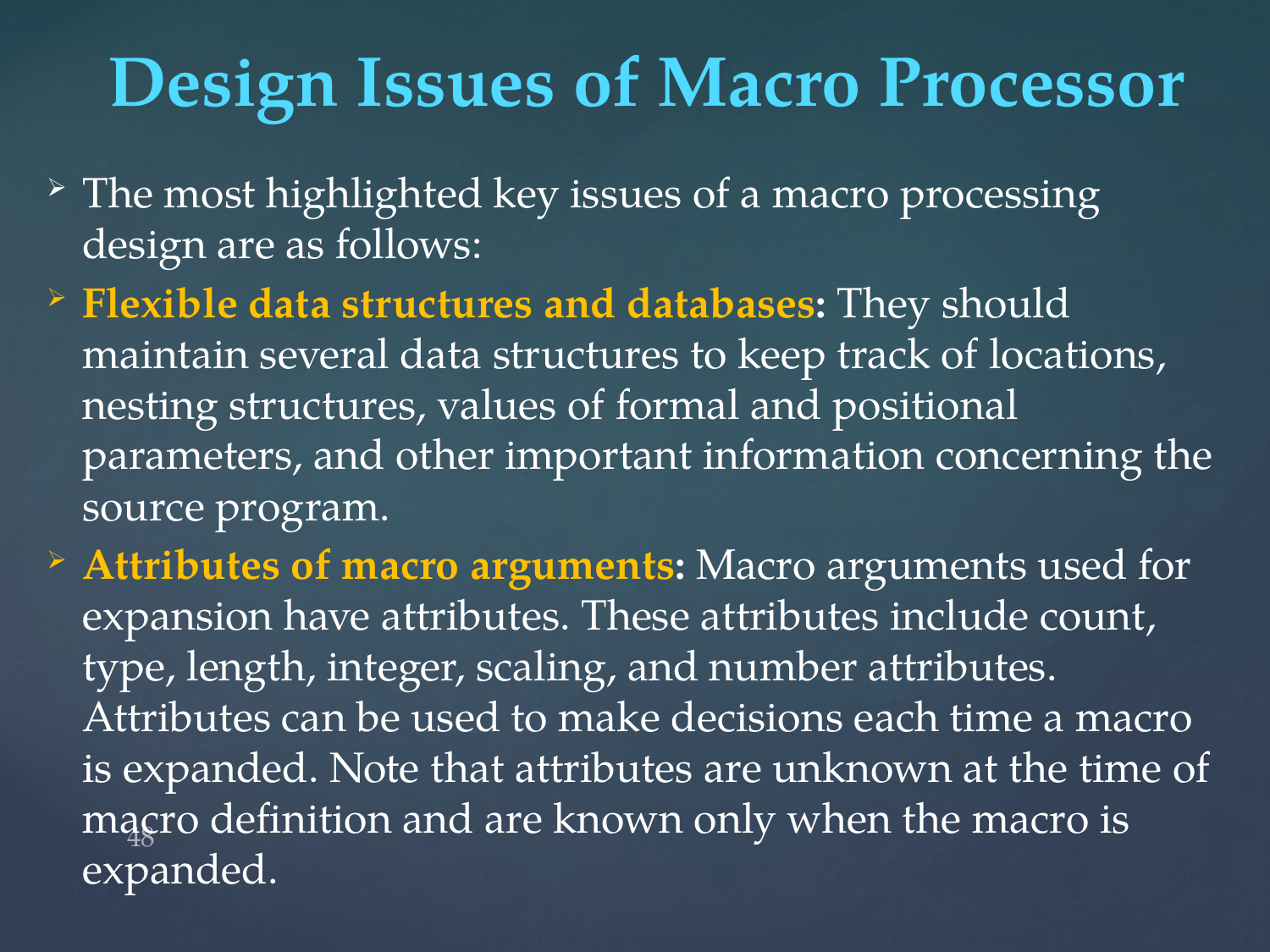

# Design Issues of Macro Processor
The most highlighted key issues of a macro processing design are as follows:
Flexible data structures and databases: They should maintain several data structures to keep track of locations, nesting structures, values of formal and positional parameters, and other important information concerning the source program.
Attributes of macro arguments: Macro arguments used for expansion have attributes. These attributes include count, type, length, integer, scaling, and number attributes. Attributes can be used to make decisions each time a macro is expanded. Note that attributes are unknown at the time of macro definition and are known only when the macro is expanded.
48